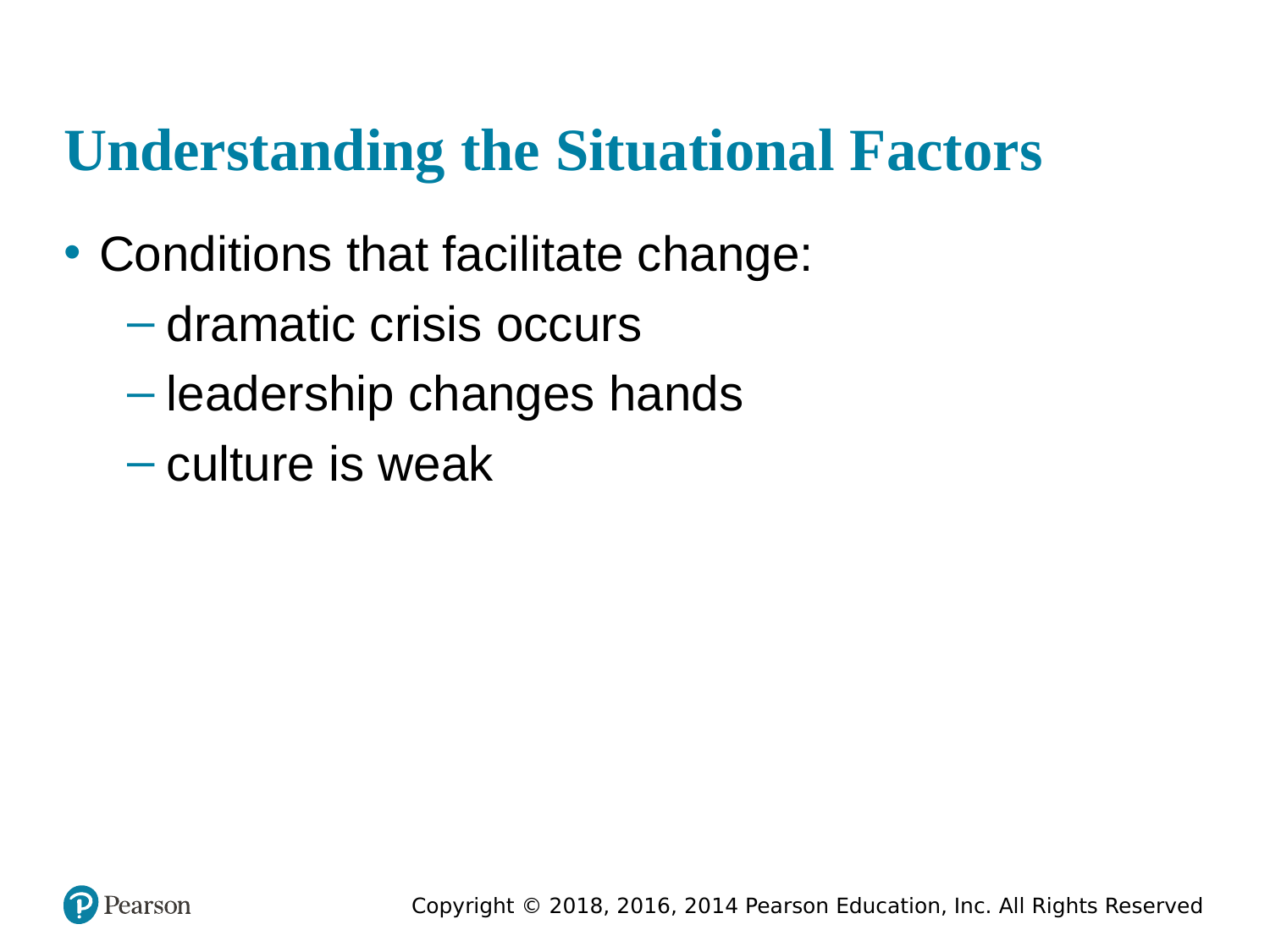

# Understanding the Situational Factors
Conditions that facilitate change:
dramatic crisis occurs
leadership changes hands
culture is weak